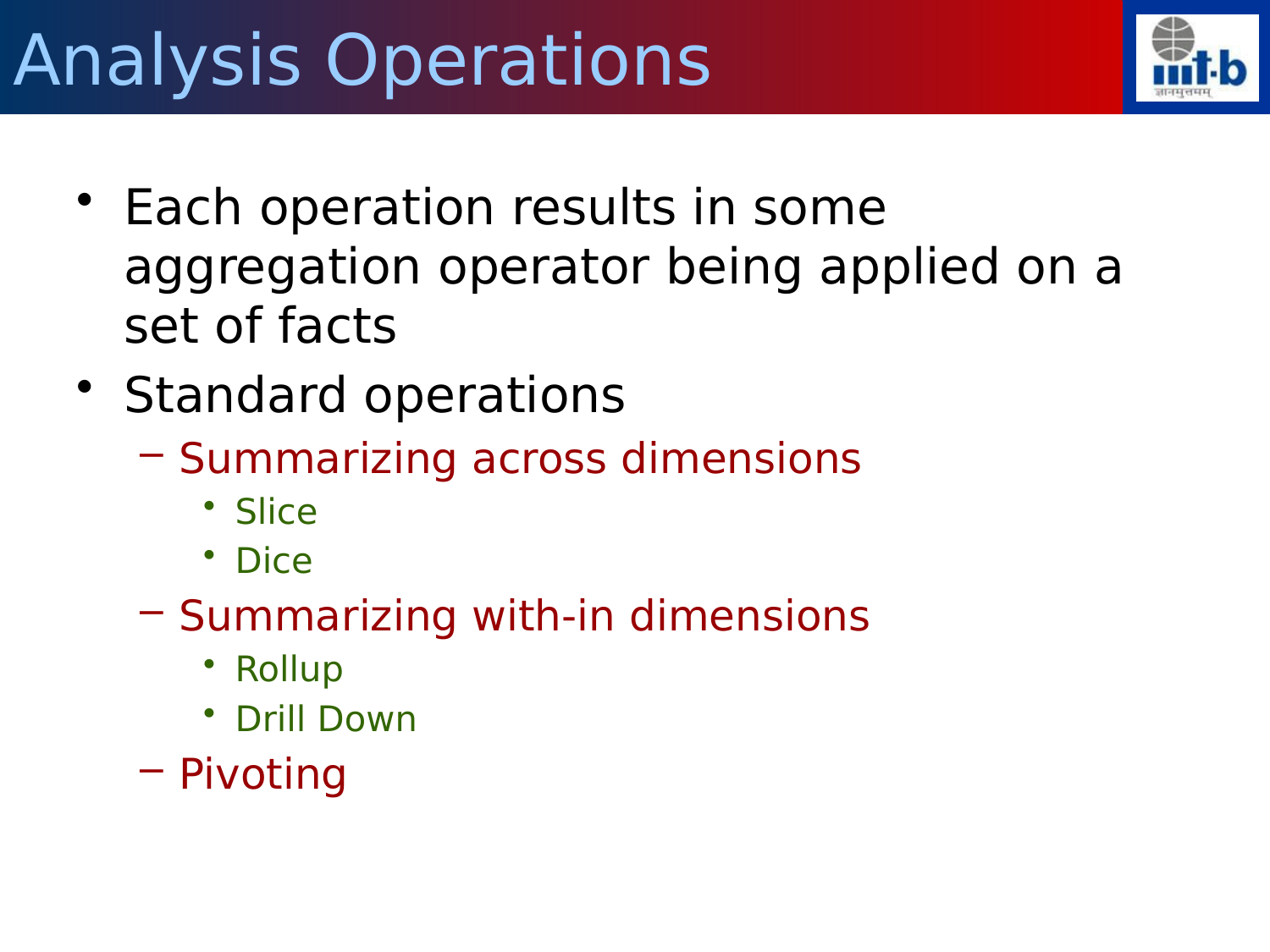

# Analysis Operations
Each operation results in some aggregation operator being applied on a set of facts
Standard operations
Summarizing across dimensions
Slice
Dice
Summarizing with-in dimensions
Rollup
Drill Down
Pivoting